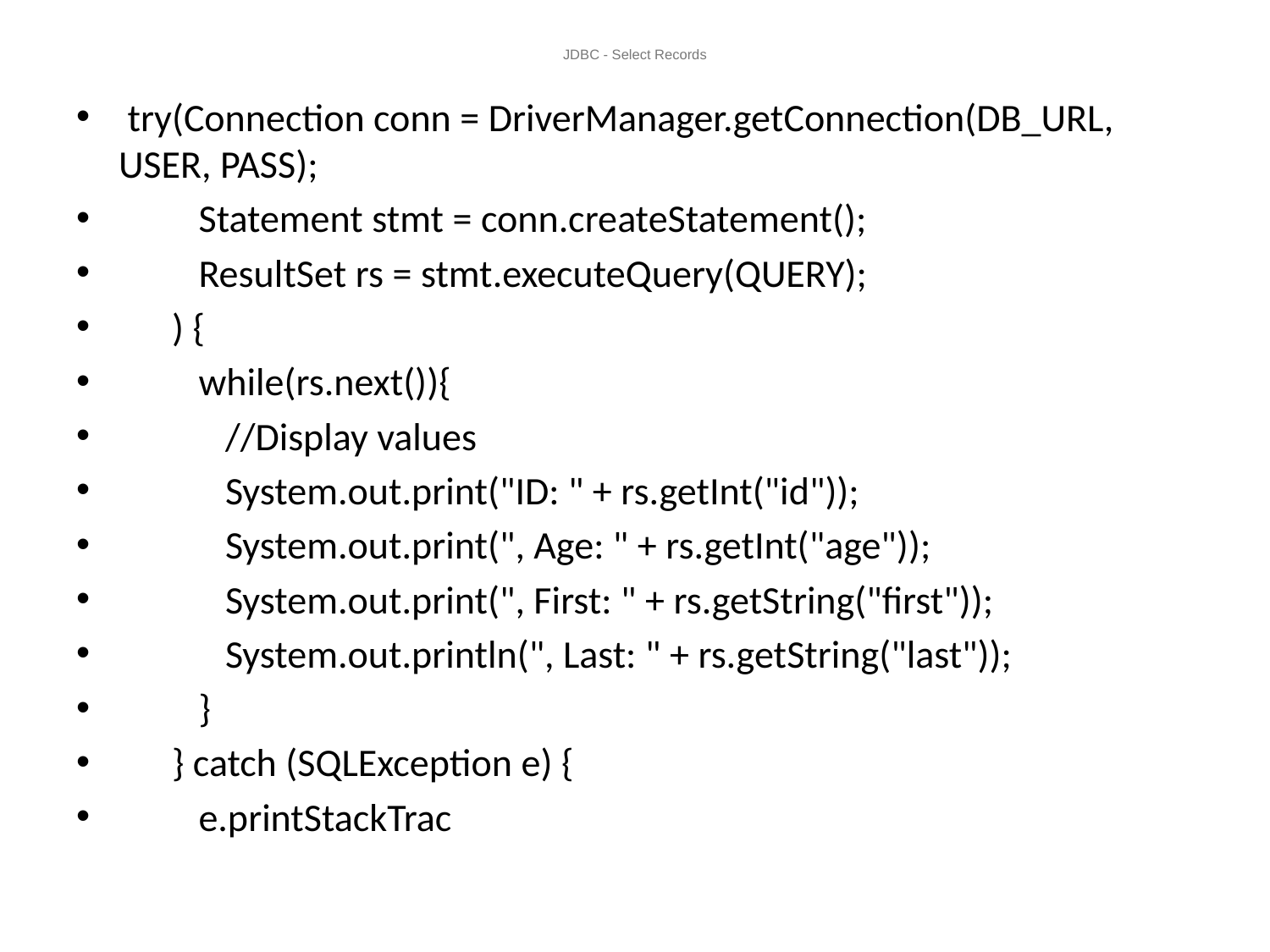

# JDBC - Select Records
 try(Connection conn = DriverManager.getConnection(DB_URL, USER, PASS);
         Statement stmt = conn.createStatement();
         ResultSet rs = stmt.executeQuery(QUERY);
      ) {
         while(rs.next()){
            //Display values
            System.out.print("ID: " + rs.getInt("id"));
            System.out.print(", Age: " + rs.getInt("age"));
            System.out.print(", First: " + rs.getString("first"));
            System.out.println(", Last: " + rs.getString("last"));
         }
      } catch (SQLException e) {
         e.printStackTrac